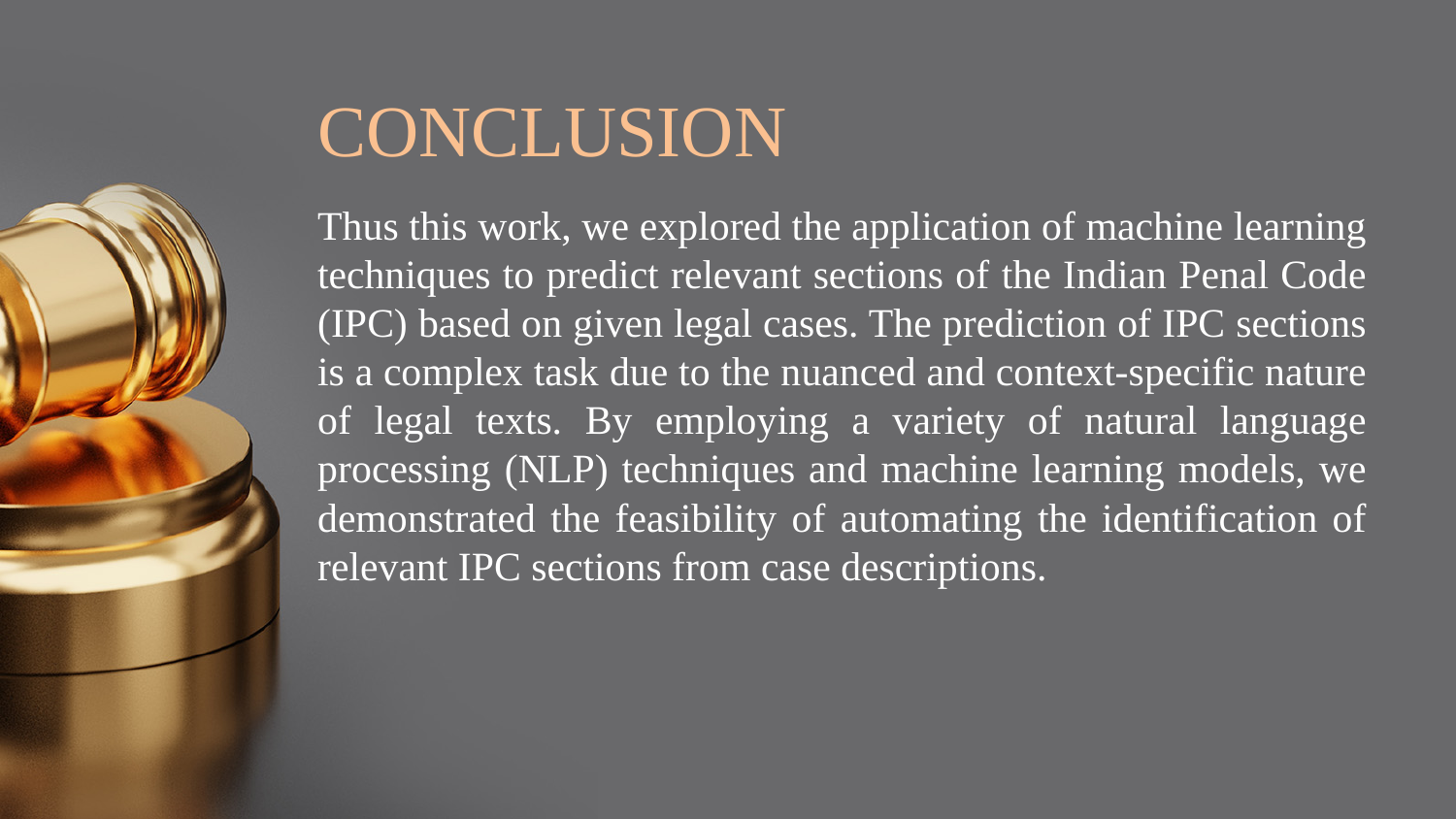

# CONCLUSION
Thus this work, we explored the application of machine learning techniques to predict relevant sections of the Indian Penal Code (IPC) based on given legal cases. The prediction of IPC sections is a complex task due to the nuanced and context-specific nature of legal texts. By employing a variety of natural language processing (NLP) techniques and machine learning models, we demonstrated the feasibility of automating the identification of relevant IPC sections from case descriptions.